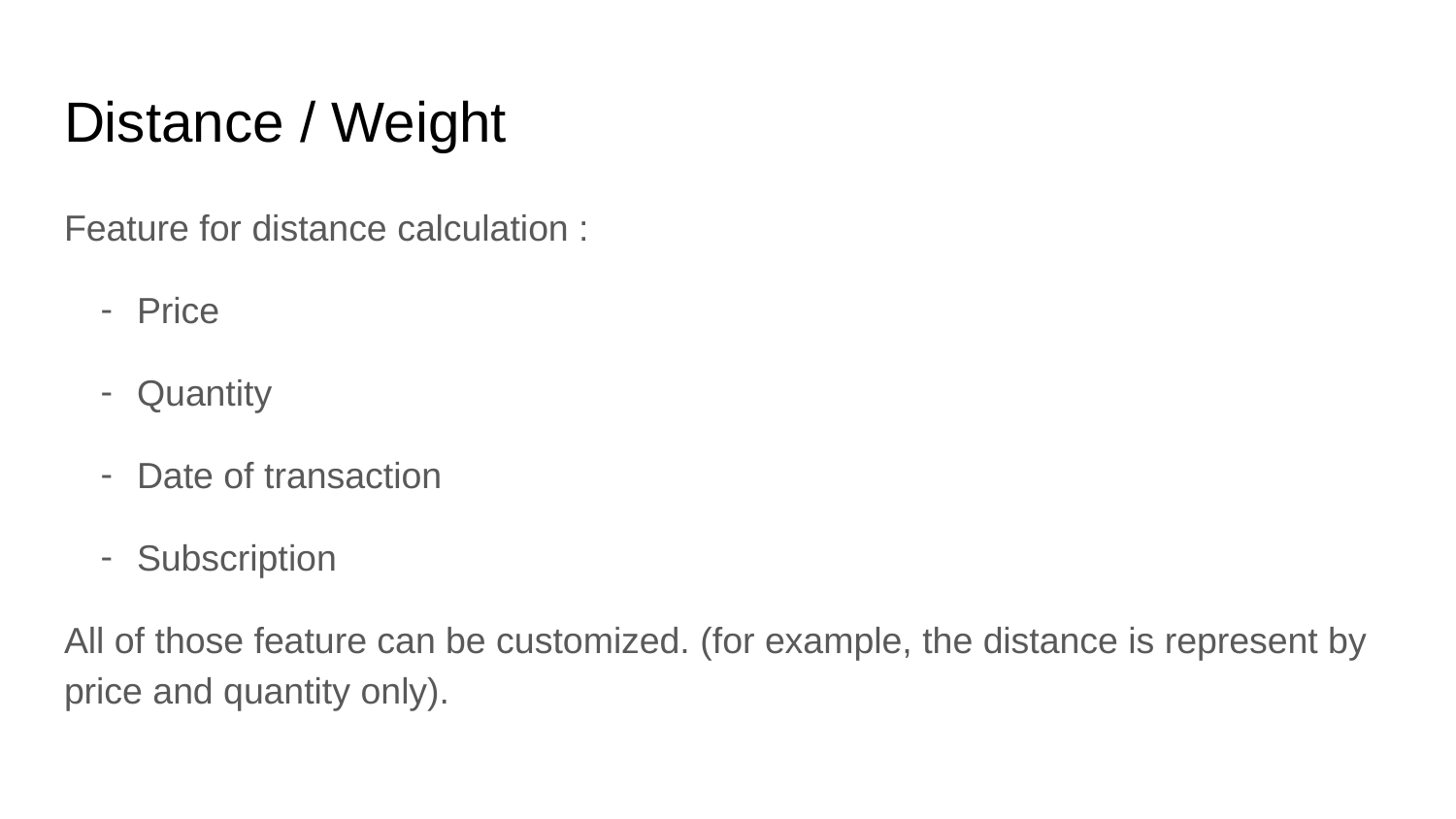

# Distance / Weight
Feature for distance calculation :
Price
Quantity
Date of transaction
Subscription
All of those feature can be customized. (for example, the distance is represent by price and quantity only).